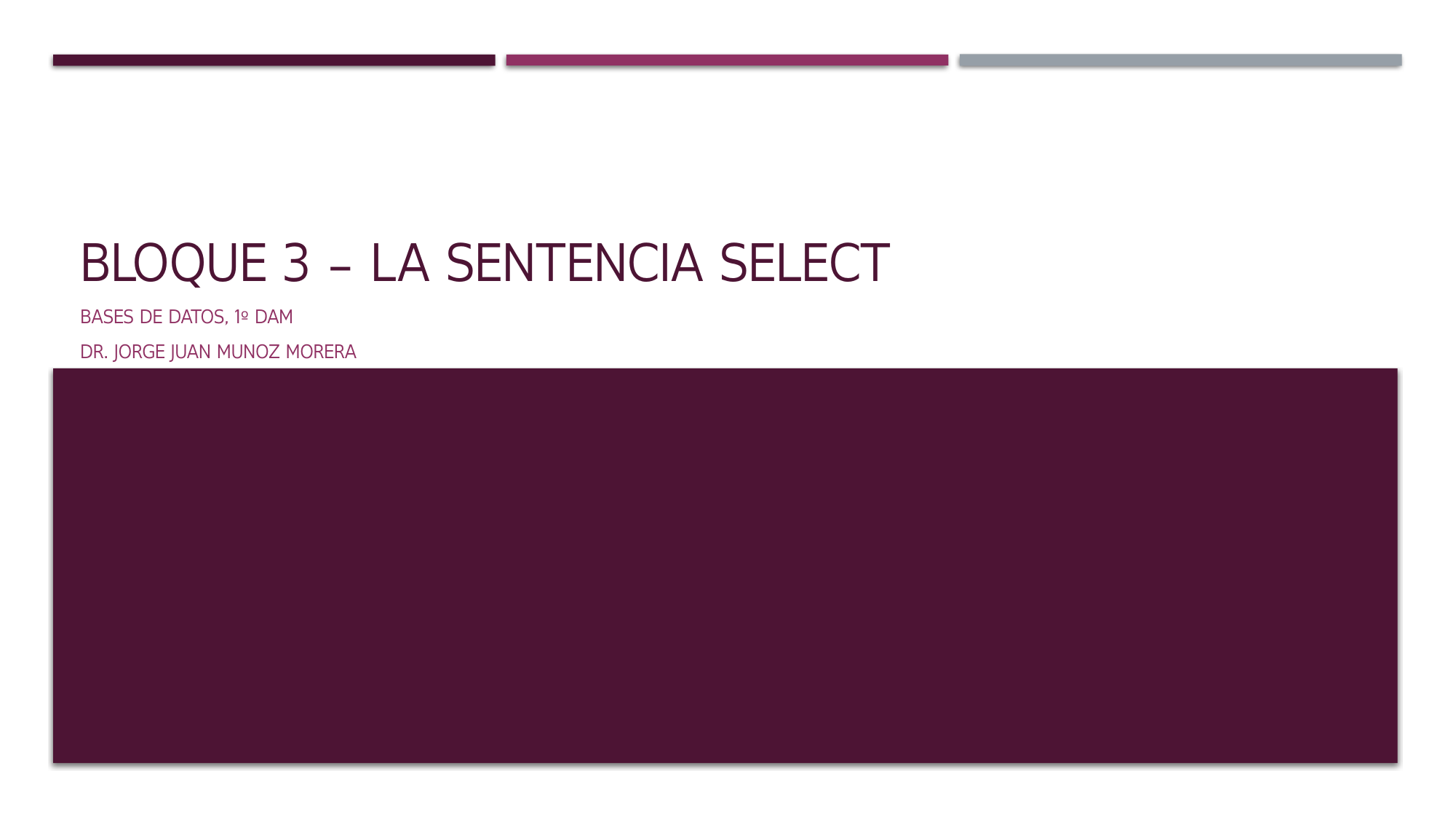

# BLOQUE 3 – LA SENTENCIA SELECT
BASES DE DATOS, 1º DAM
Dr. Jorge Juan munoz morera